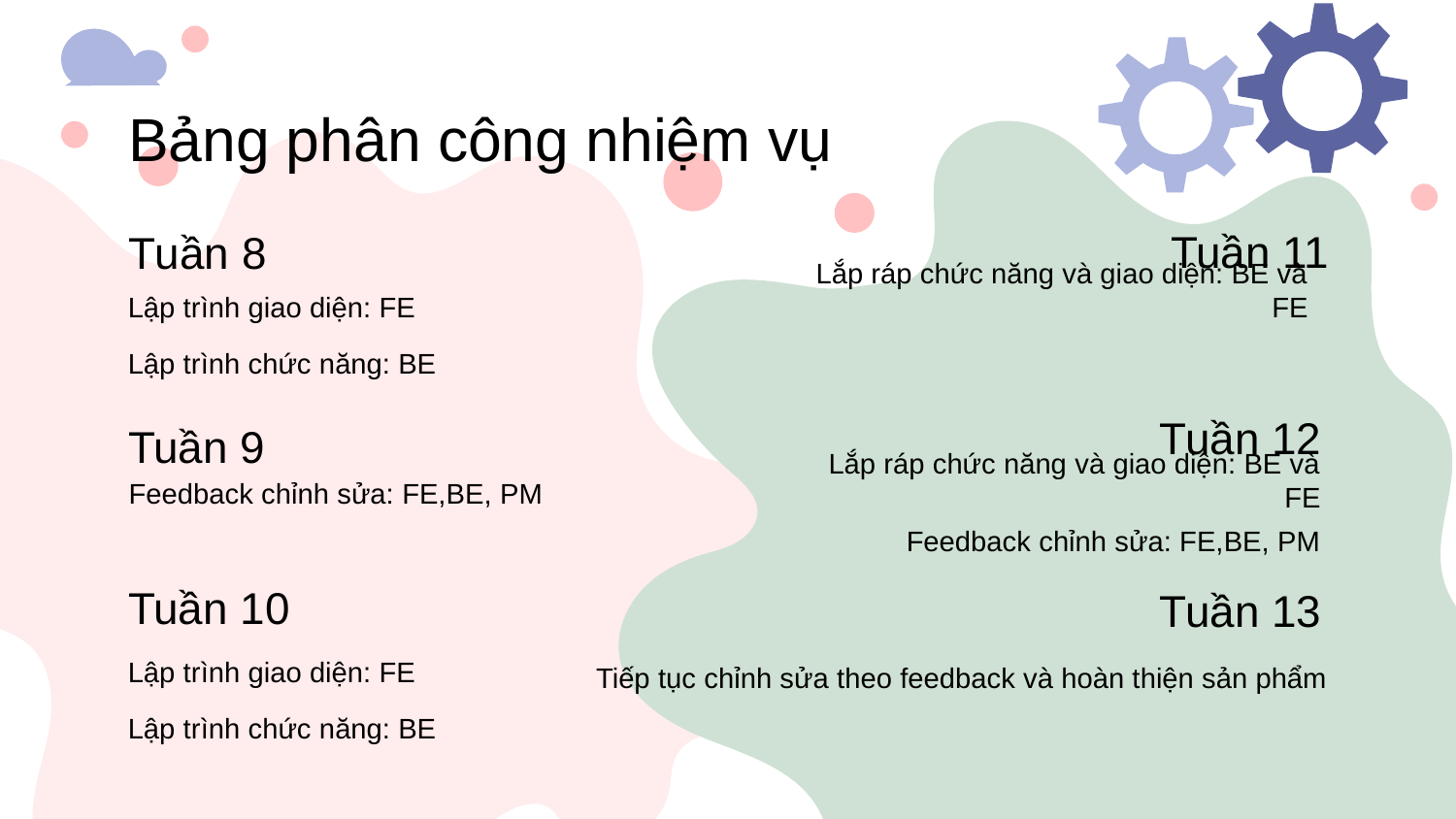

# Bảng phân công nhiệm vụ
Tuần 11
Tuần 8
Lắp ráp chức năng và giao diện: BE và FE
Lập trình giao diện: FE
Lập trình chức năng: BE
Tuần 12
Tuần 9
Feedback chỉnh sửa: FE,BE, PM
Lắp ráp chức năng và giao diện: BE và FE
Feedback chỉnh sửa: FE,BE, PM
Tuần 10
Tuần 13
Lập trình giao diện: FE
Tiếp tục chỉnh sửa theo feedback và hoàn thiện sản phẩm
Lập trình chức năng: BE